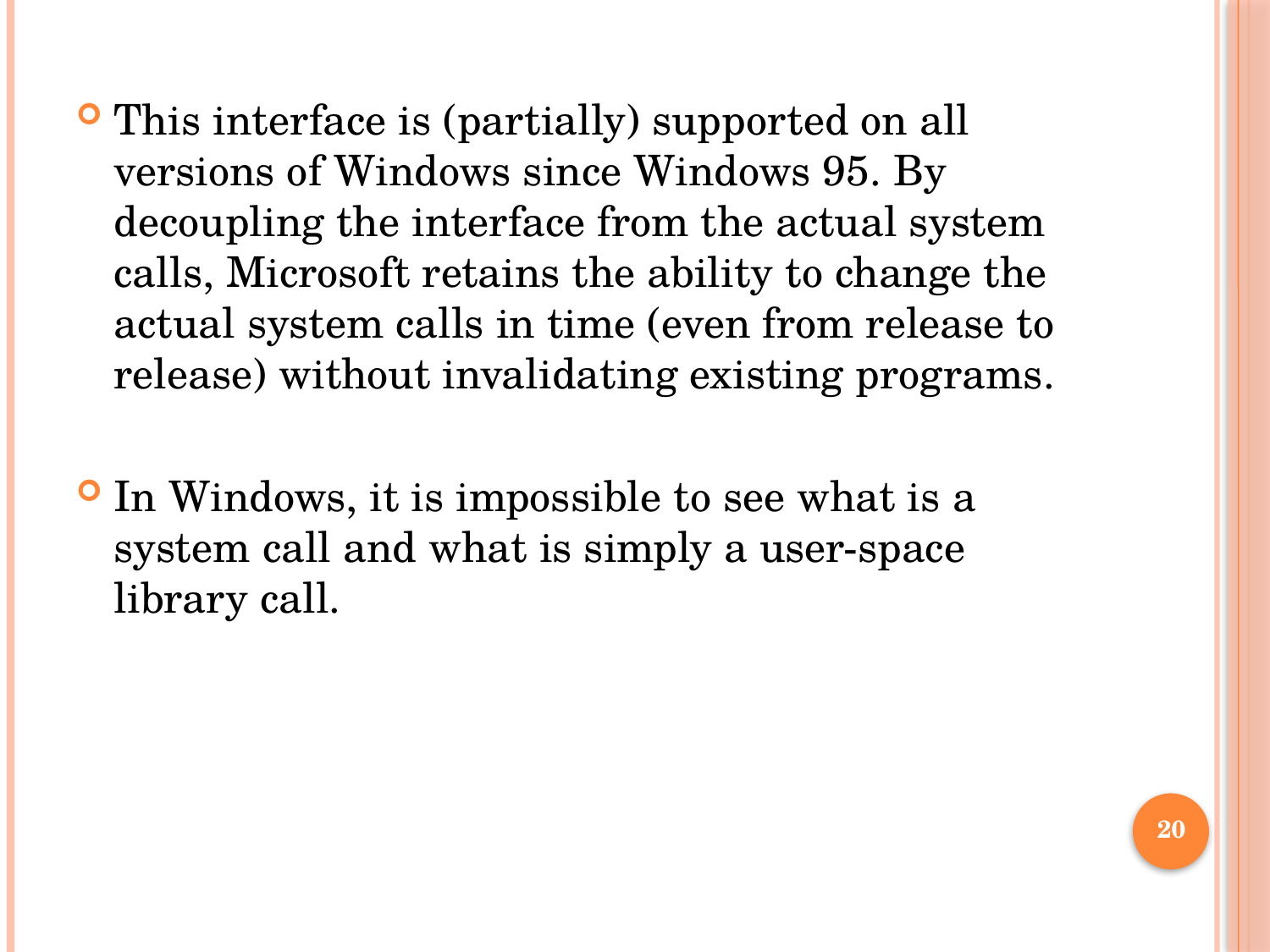

This interface is (partially) supported on all versions of Windows since Windows 95. By decoupling the interface from the actual system calls, Microsoft retains the ability to change the actual system calls in time (even from release to release) without invalidating existing programs.

In Windows, it is impossible to see what is a system call and what is simply a user-space library call.
20